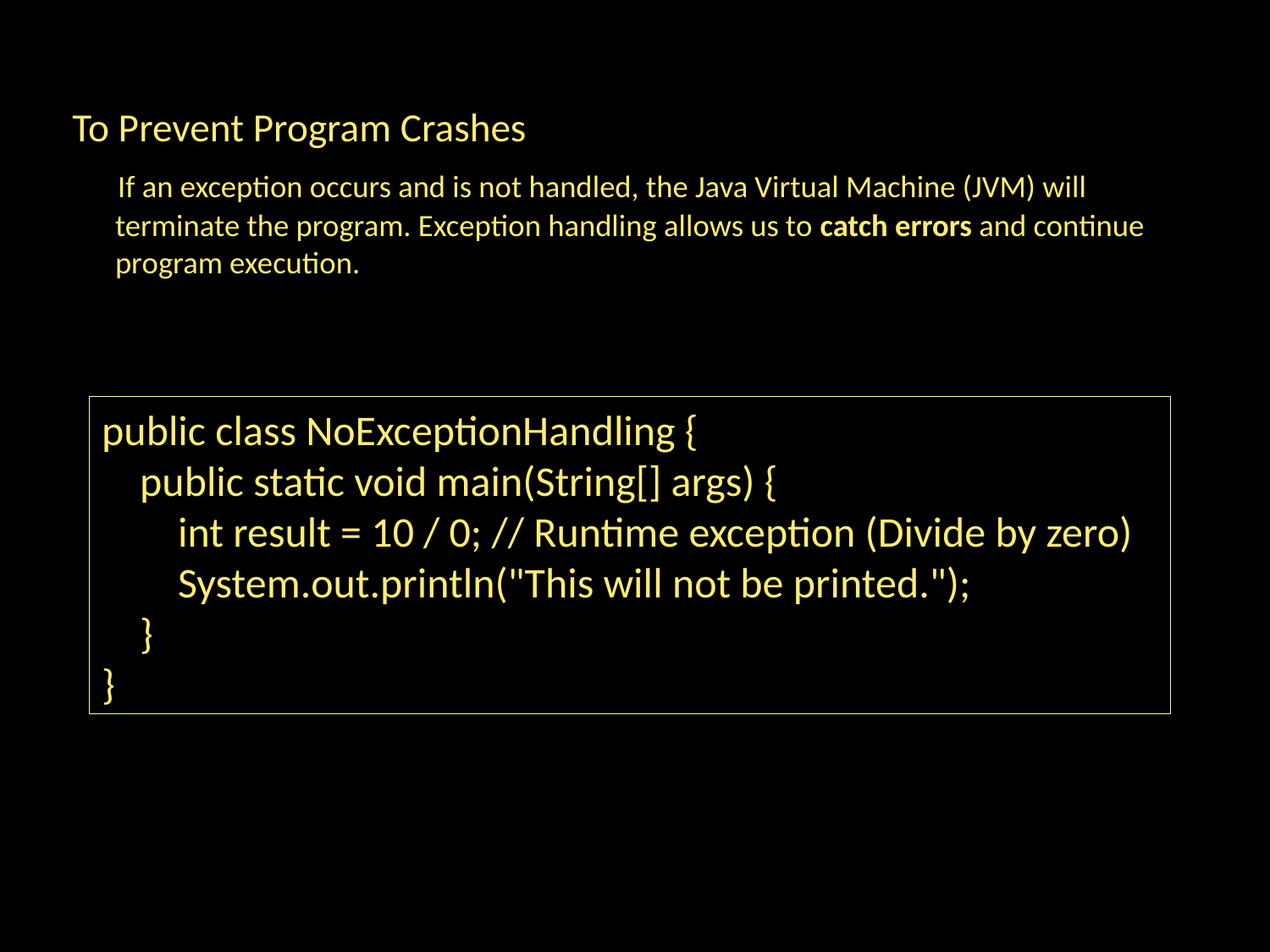

To Prevent Program Crashes
     If an exception occurs and is not handled, the Java Virtual Machine (JVM) will terminate the program. Exception handling allows us to catch errors and continue program execution.
public class NoExceptionHandling {
    public static void main(String[] args) {
        int result = 10 / 0; // Runtime exception (Divide by zero)
        System.out.println("This will not be printed.");
    }
}